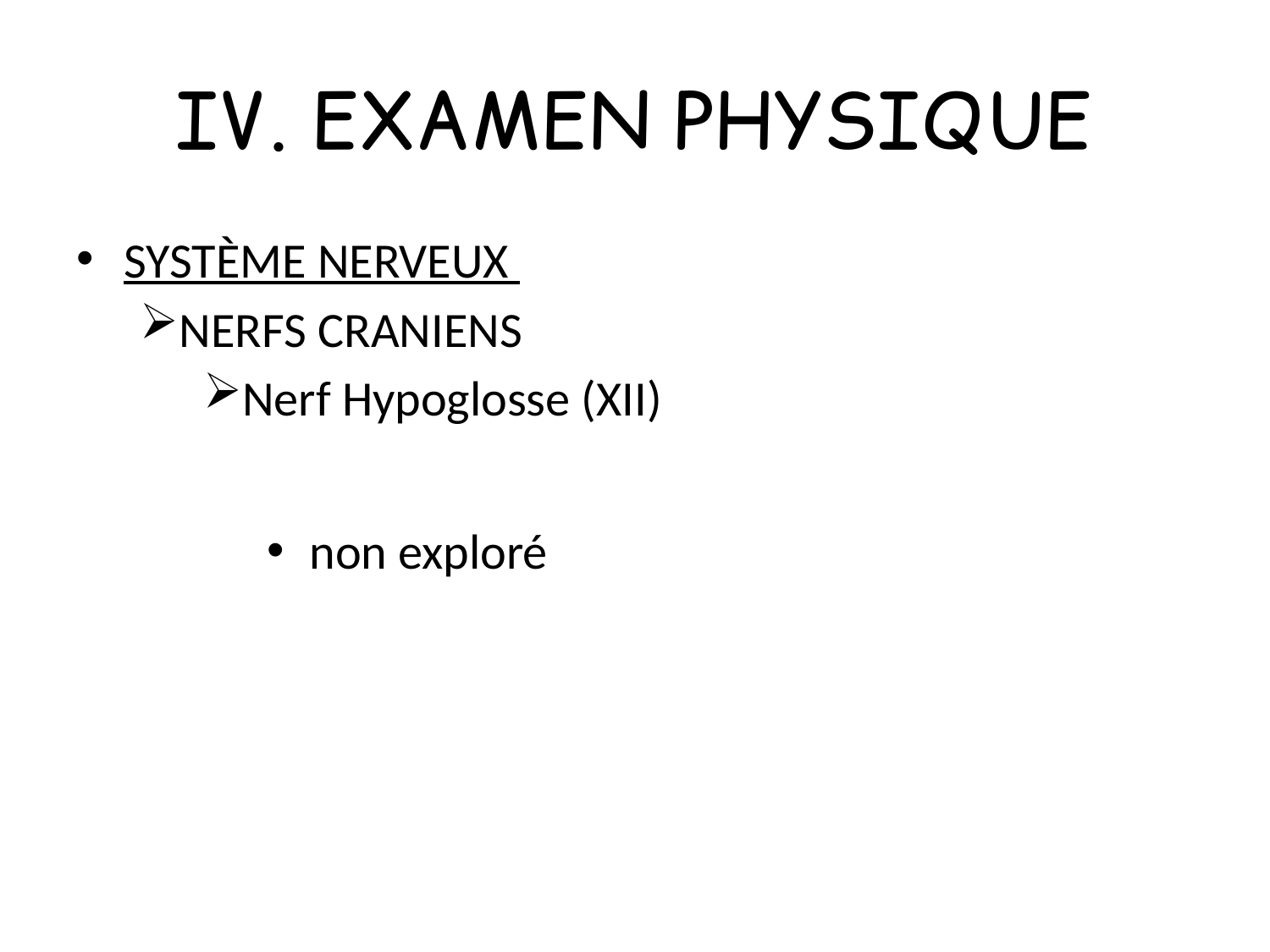

# IV. EXAMEN PHYSIQUE
SYSTÈME NERVEUX
NERFS CRANIENS
Nerf Hypoglosse (XII)

 non exploré